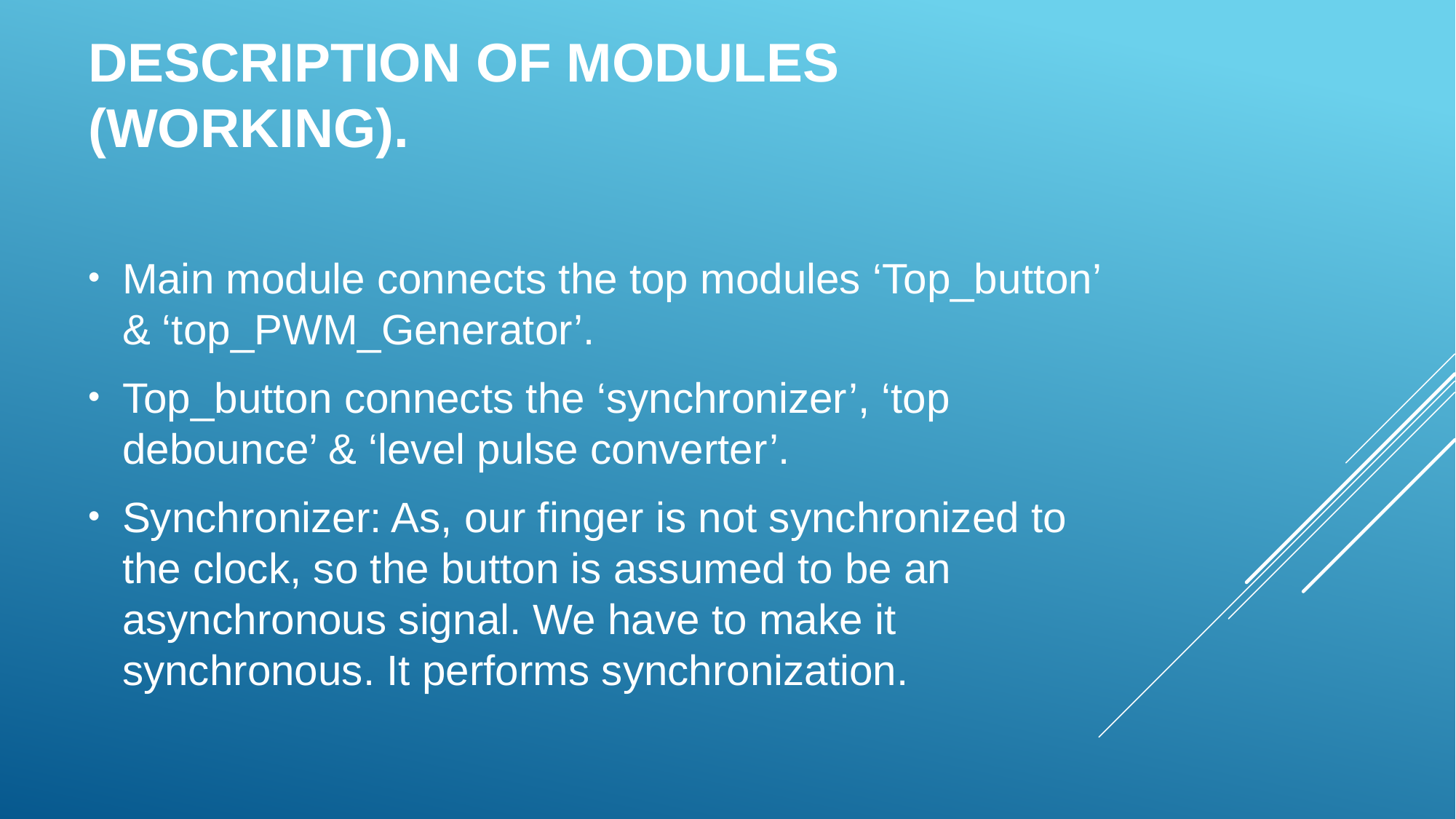

# Description of Modules (Working).
Main module connects the top modules ‘Top_button’ & ‘top_PWM_Generator’.
Top_button connects the ‘synchronizer’, ‘top debounce’ & ‘level pulse converter’.
Synchronizer: As, our finger is not synchronized to the clock, so the button is assumed to be an asynchronous signal. We have to make it synchronous. It performs synchronization.